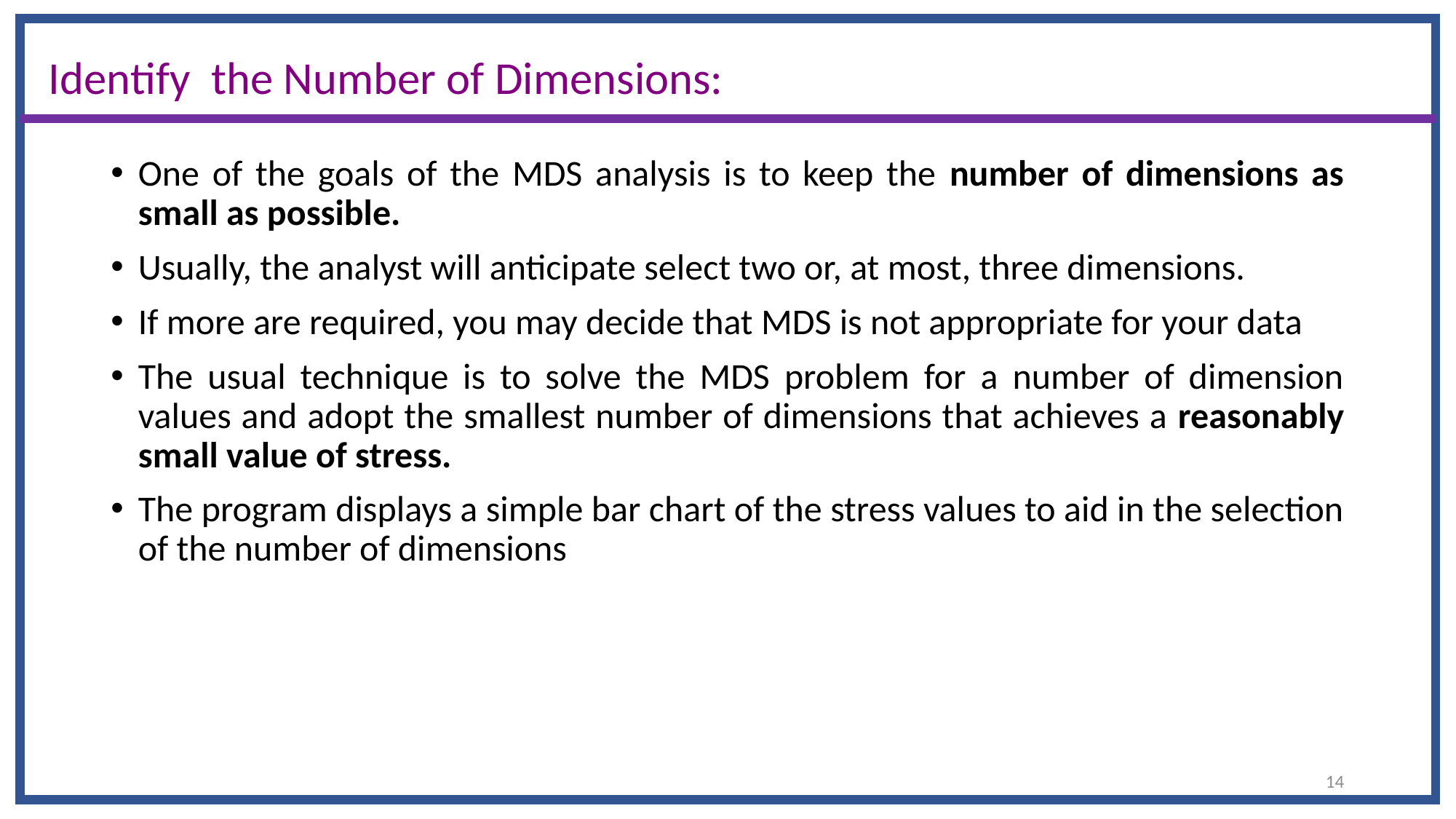

# Identify  the Number of Dimensions:

One of the goals of the MDS analysis is to keep the number of dimensions as small as possible.
Usually, the analyst will anticipate select two or, at most, three dimensions.
If more are required, you may decide that MDS is not appropriate for your data
The usual technique is to solve the MDS problem for a number of dimension values and adopt the smallest number of dimensions that achieves a reasonably small value of stress.
The program displays a simple bar chart of the stress values to aid in the selection of the number of dimensions
14